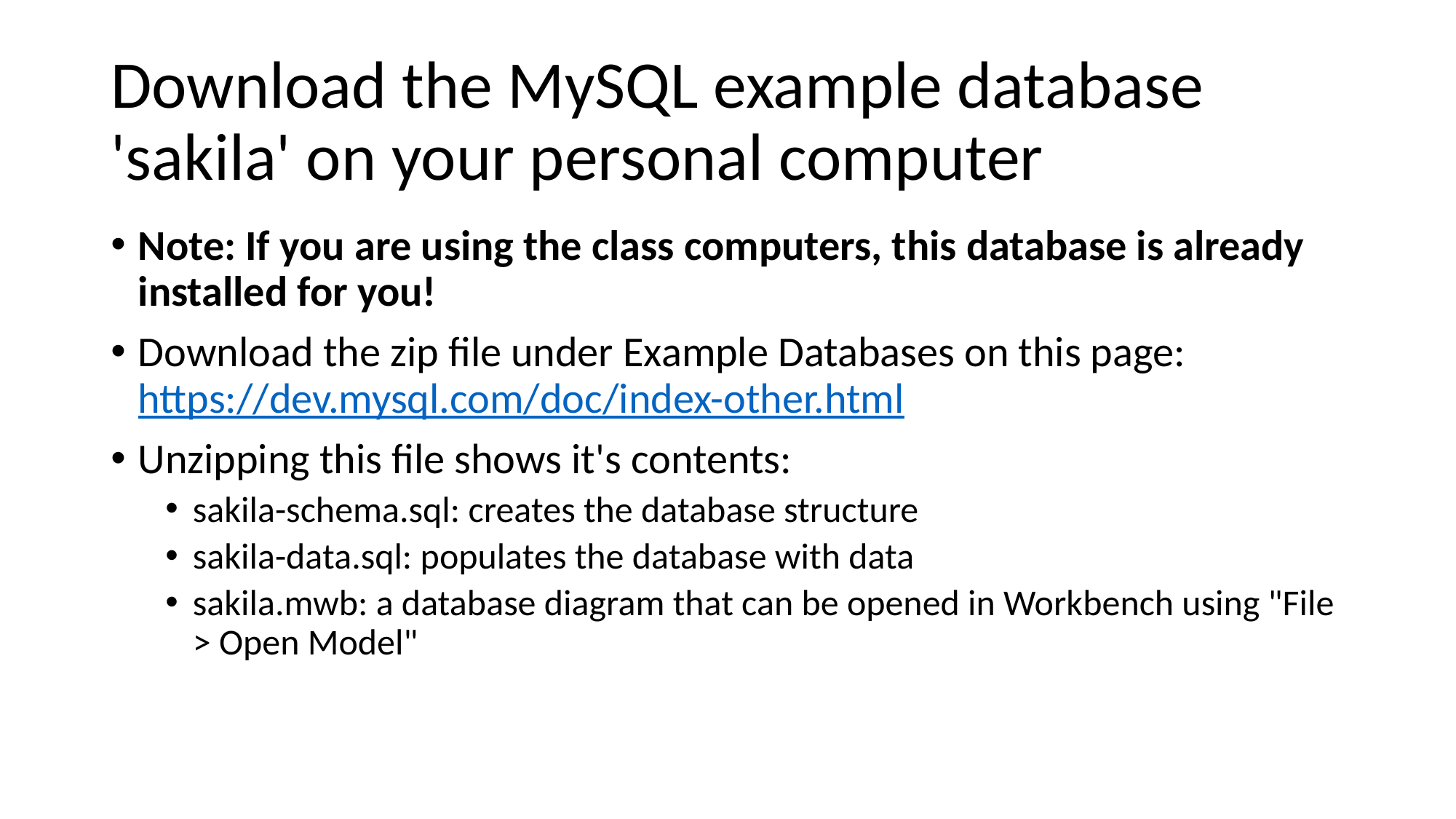

# Download the MySQL example database 'sakila' on your personal computer
Note: If you are using the class computers, this database is already installed for you!
Download the zip file under Example Databases on this page: https://dev.mysql.com/doc/index-other.html
Unzipping this file shows it's contents:
sakila-schema.sql: creates the database structure
sakila-data.sql: populates the database with data
sakila.mwb: a database diagram that can be opened in Workbench using "File > Open Model"